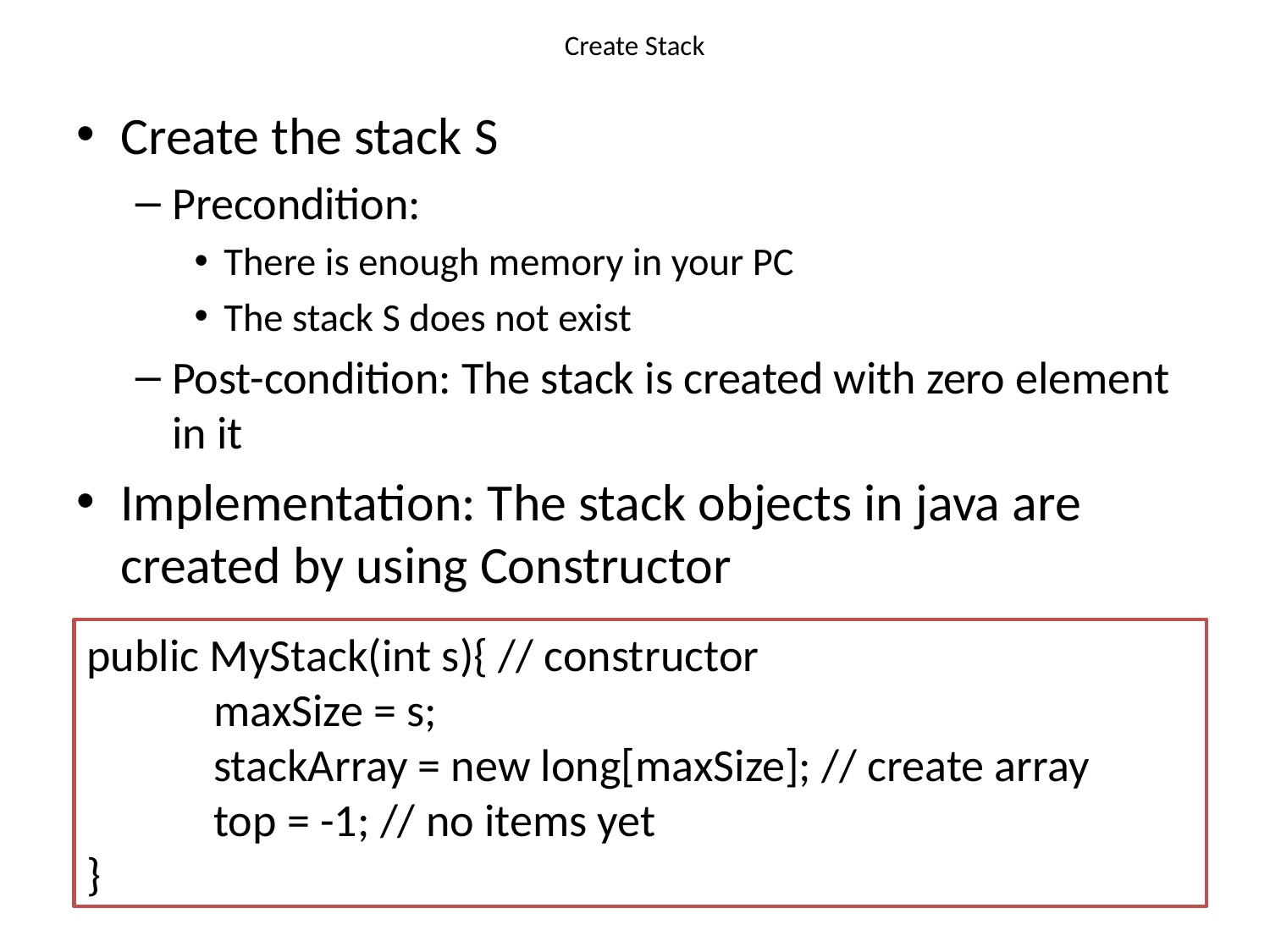

# Create Stack
Create the stack S
Precondition:
There is enough memory in your PC
The stack S does not exist
Post-condition: The stack is created with zero element in it
Implementation: The stack objects in java are created by using Constructor

public MyStack(int s){ // constructor
	maxSize = s;
	stackArray = new long[maxSize]; // create array
	top = -1; // no items yet
}